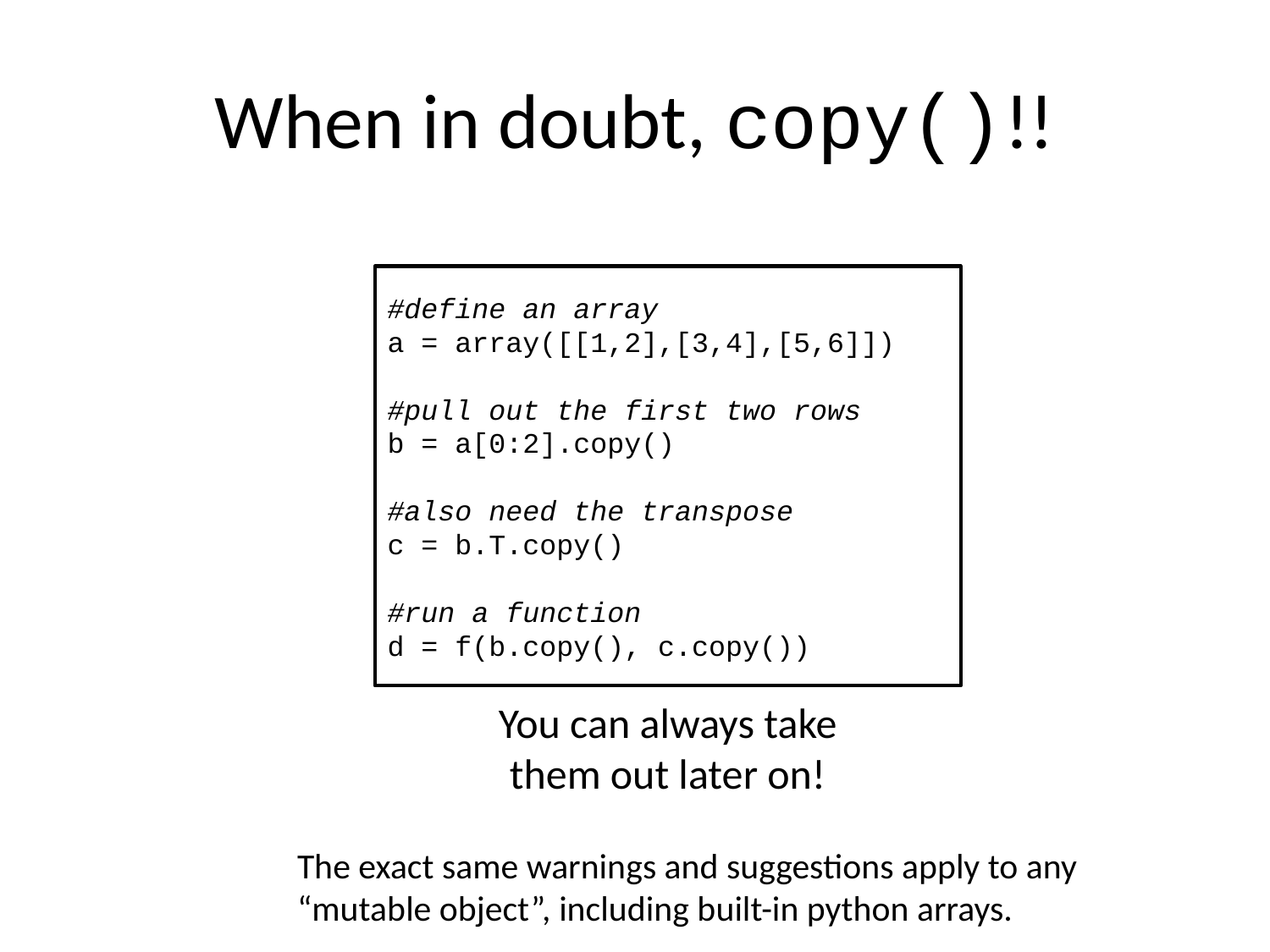

# When in doubt, copy()!!
#define an array
a = array([[1,2],[3,4],[5,6]])

#pull out the first two rows
b = a[0:2].copy()

#also need the transpose
c = b.T.copy()

#run a function
d = f(b.copy(), c.copy())
You can always take them out later on!
The exact same warnings and suggestions apply to any “mutable object”, including built-in python arrays.